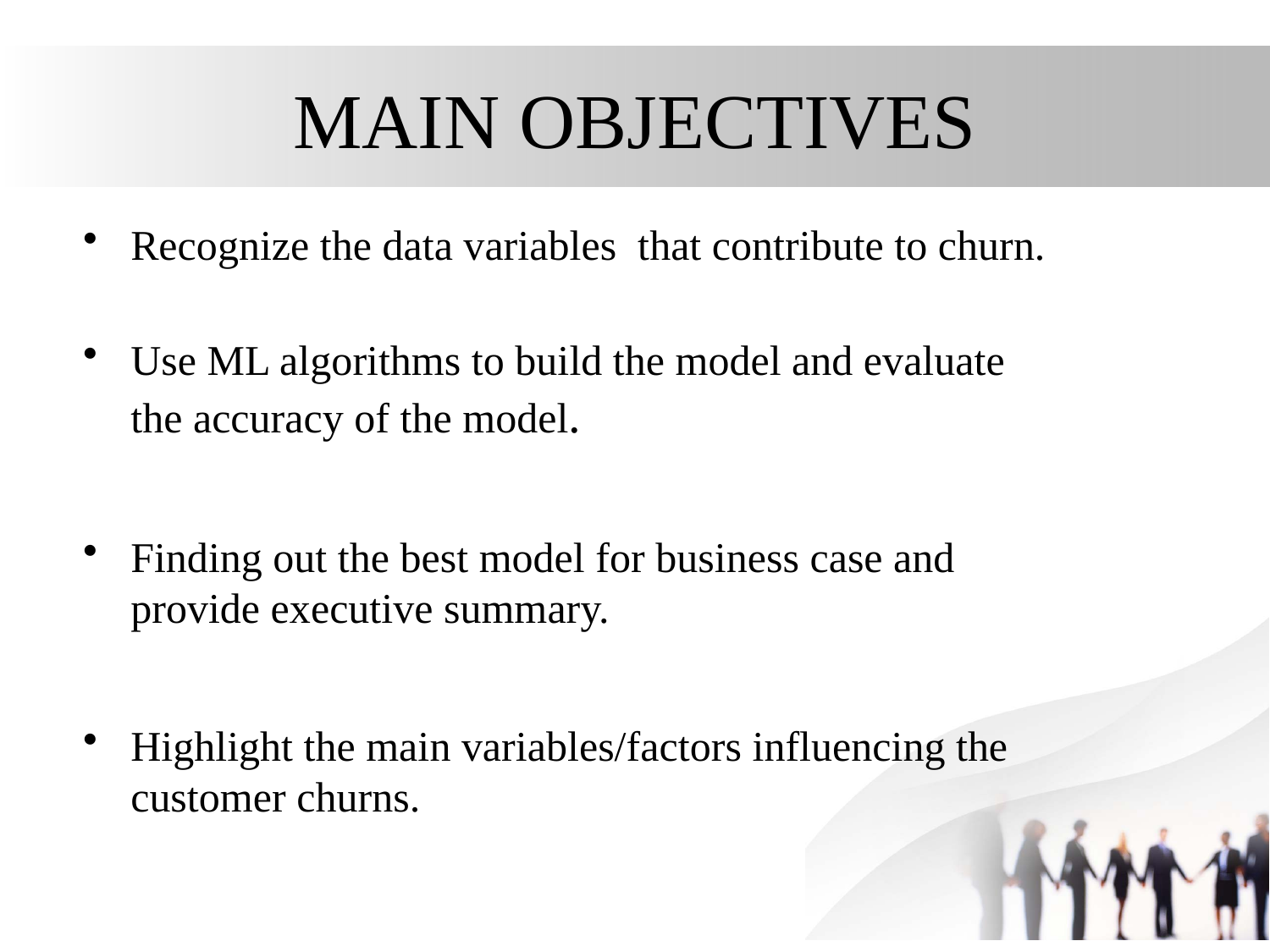

# MAIN OBJECTIVES
Recognize the data variables  that contribute to churn.

Use ML algorithms to build the model and evaluate the accuracy of the model.

Finding out the best model for business case and provide executive summary.

Highlight the main variables/factors influencing the customer churns.